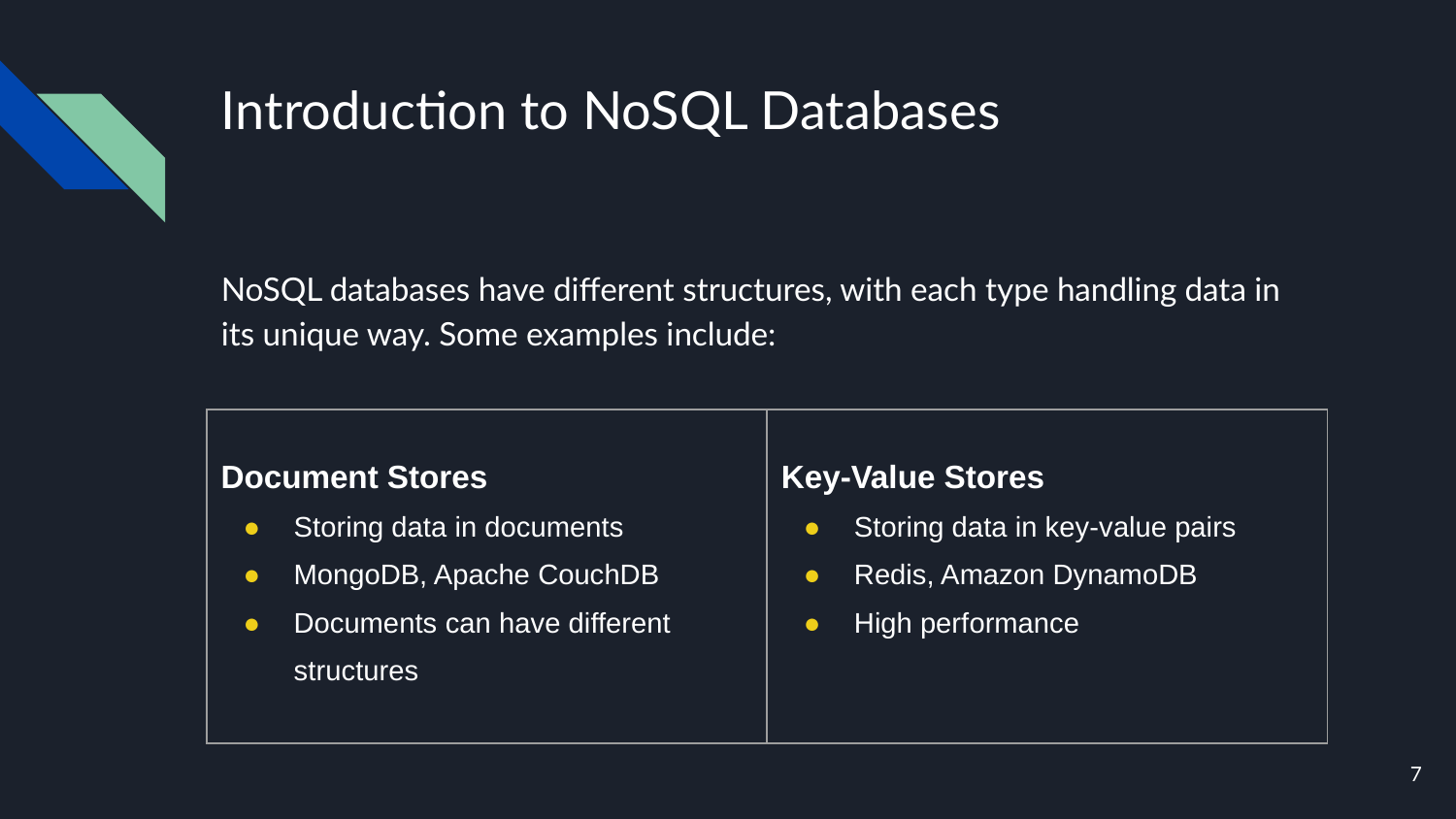

# Introduction to NoSQL Databases
NoSQL databases have different structures, with each type handling data in its unique way. Some examples include:

| Document Stores Storing data in documents MongoDB, Apache CouchDB Documents can have different structures | Key-Value Stores Storing data in key-value pairs Redis, Amazon DynamoDB High performance |
| --- | --- |
7